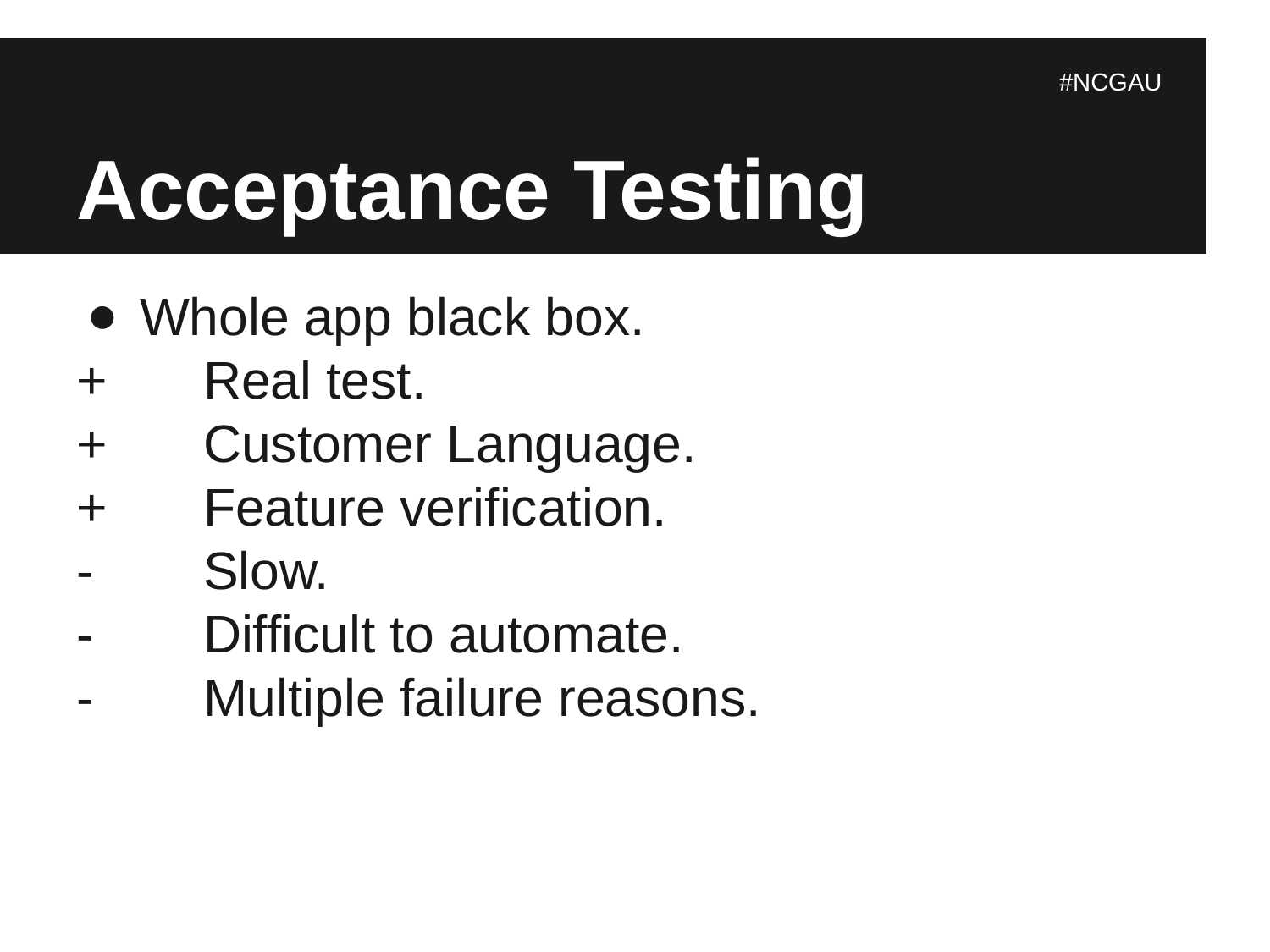

# Acceptance Testing
#NCGAU
Whole app black box.
+	Real test.
+ 	Customer Language.
+	Feature verification.
-	Slow.
-	Difficult to automate.
-	Multiple failure reasons.